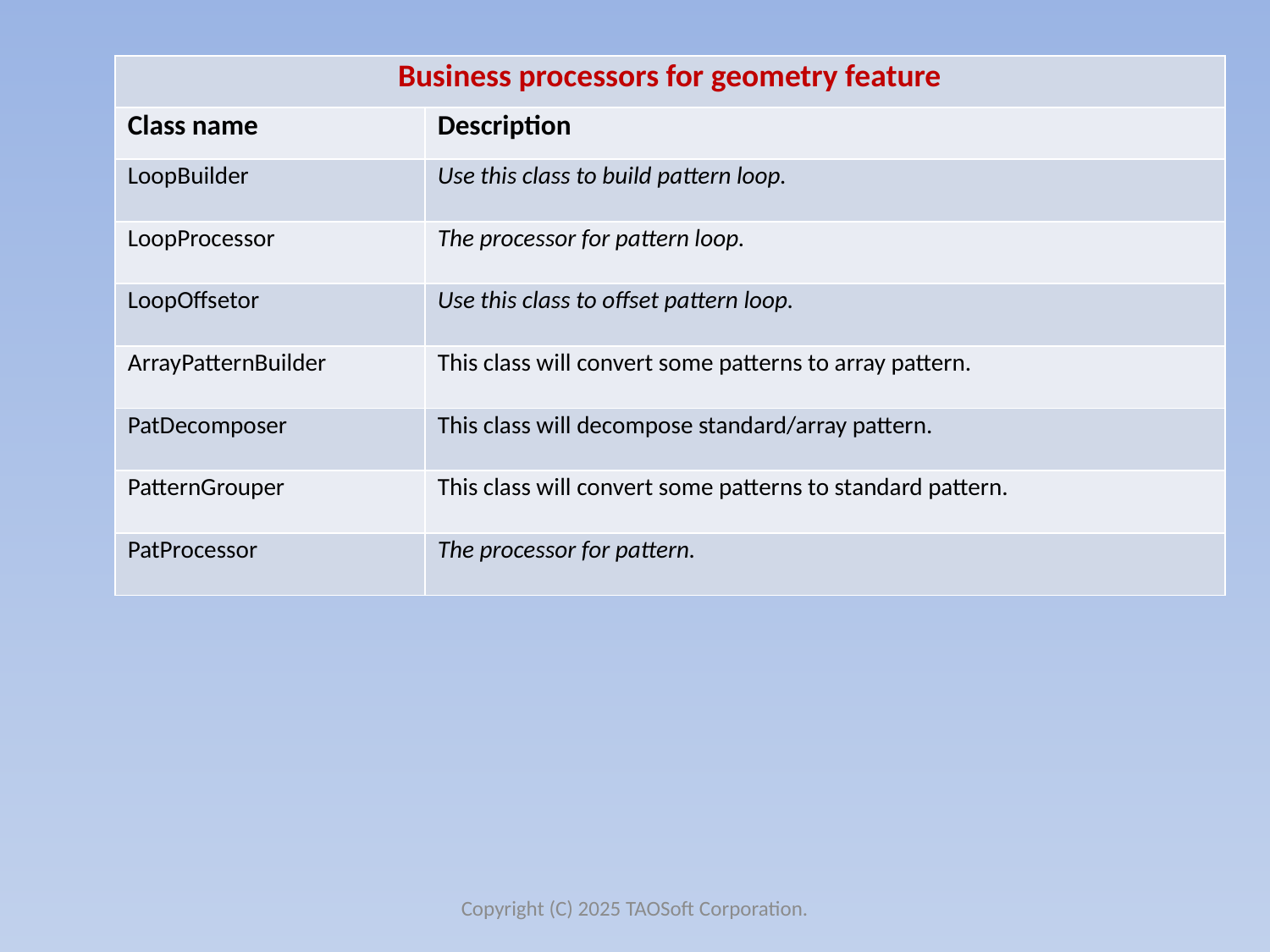

| Business processors for geometry feature |  |
| --- | --- |
| Class name | Description |
| LoopBuilder | Use this class to build pattern loop. |
| LoopProcessor | The processor for pattern loop. |
| LoopOffsetor | Use this class to offset pattern loop. |
| ArrayPatternBuilder | This class will convert some patterns to array pattern. |
| PatDecomposer | This class will decompose standard/array pattern. |
| PatternGrouper | This class will convert some patterns to standard pattern. |
| PatProcessor | The processor for pattern. |
Copyright (C) 2025 TAOSoft Corporation.
12